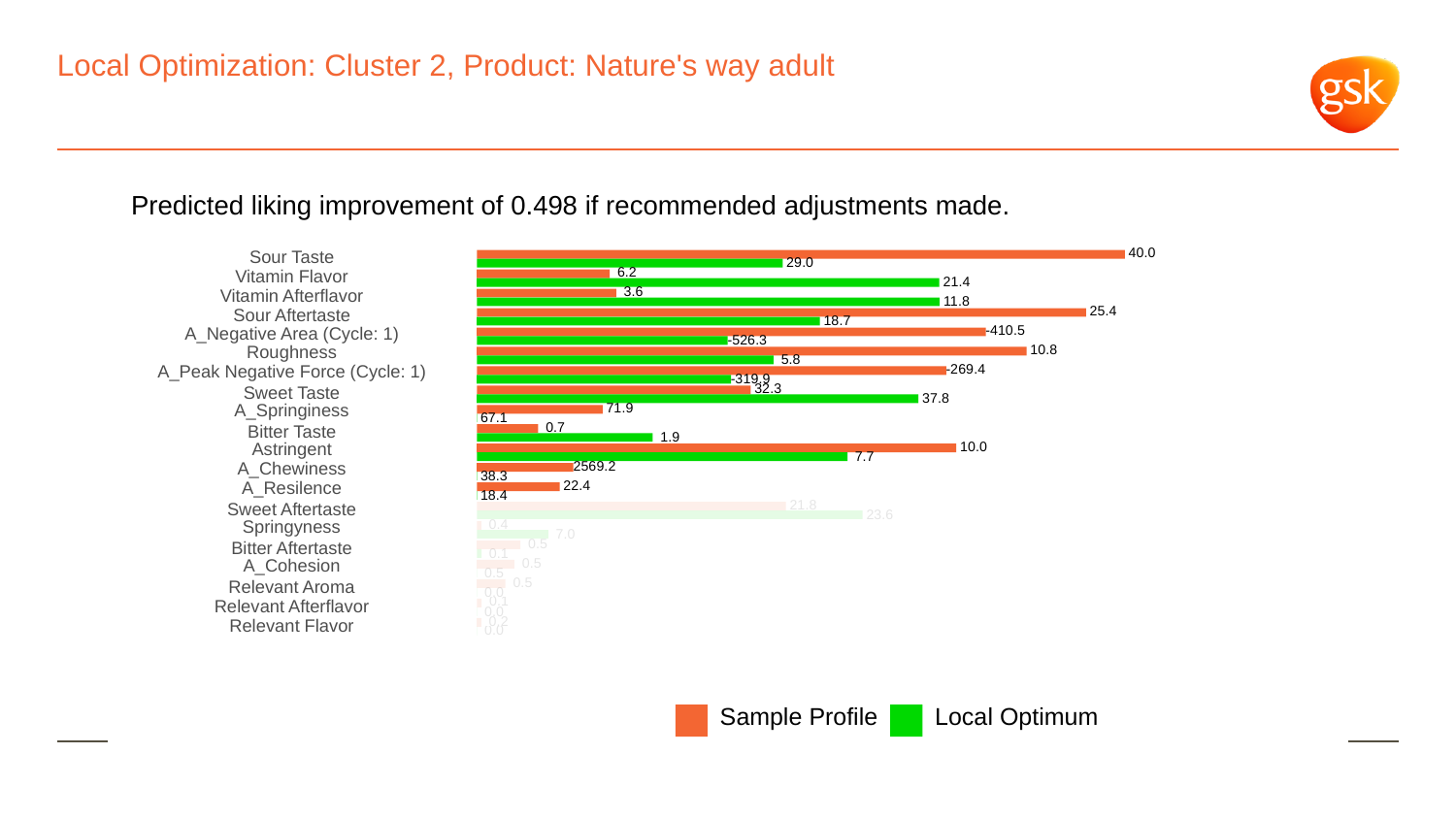

# Local Optimization: Cluster 2, Product: Nature's way adult

Predicted liking improvement of 0.498 if recommended adjustments made.

 40.0

Sour Taste
 29.0

  6.2

Vitamin Flavor
 21.4

  3.6

Vitamin Afterflavor
 11.8

 25.4

Sour Aftertaste
 18.7

A_Negative Area (Cycle: 1)
-410.5

-526.3

Roughness
 10.8

  5.8

A_Peak Negative Force (Cycle: 1)
-269.4

-319.9

 32.3

Sweet Taste
 37.8

A_Springiness
 71.9

 67.1

  0.7

Bitter Taste
  1.9

Astringent
 10.0

  7.7
A_Chewiness
2569.2

 38.3

A_Resilence
 22.4

 18.4

 21.8

Sweet Aftertaste
 23.6

Springyness
  0.4

  7.0

  0.5

Bitter Aftertaste
  0.1

A_Cohesion
  0.5

  0.5

  0.5

Relevant Aroma
  0.0

  0.1

Relevant Afterflavor
  0.0

  0.2

Relevant Flavor
  0.0

Local Optimum
Sample Profile